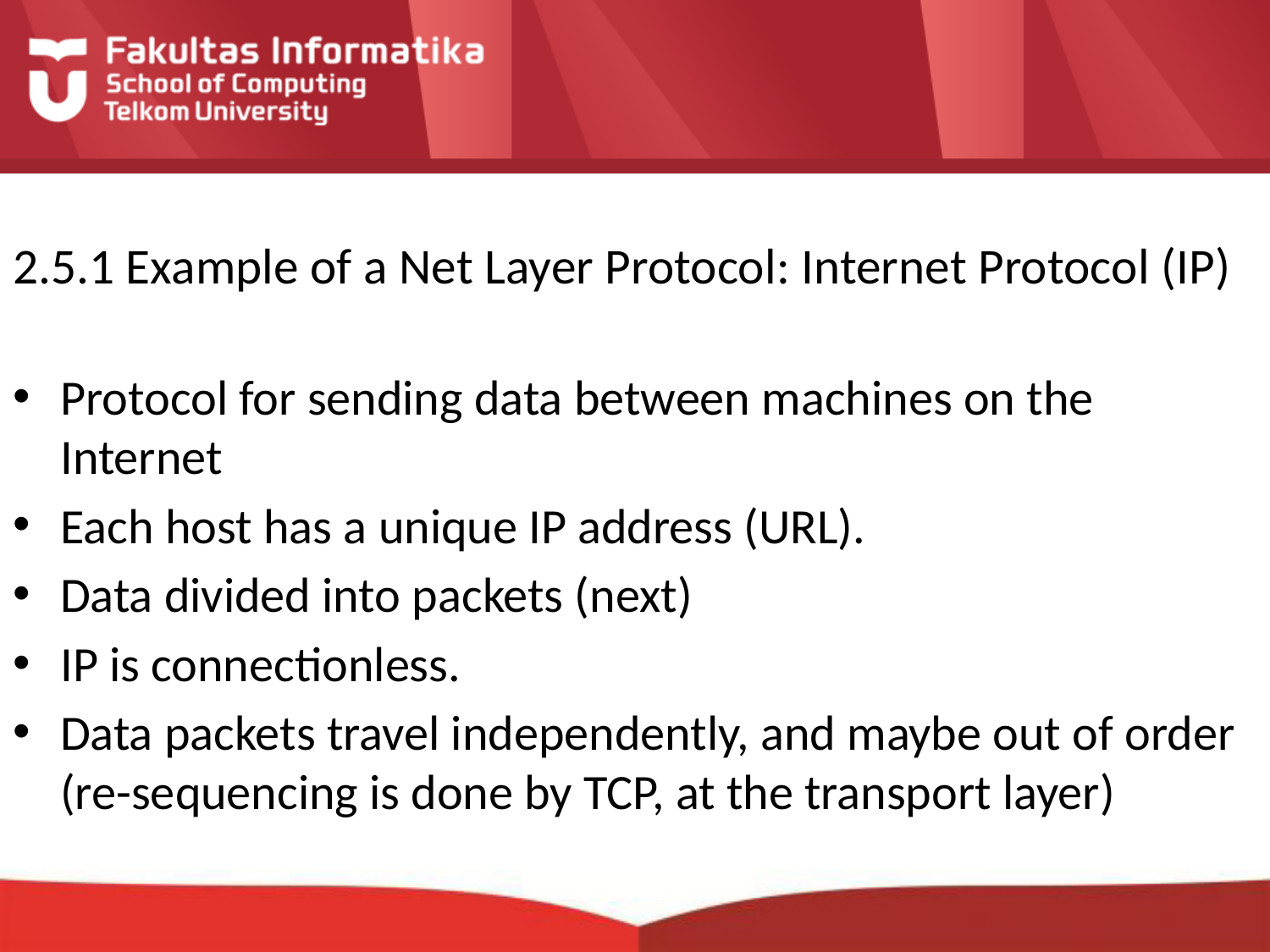

# 2.5.1 Example of a Net Layer Protocol: Internet Protocol (IP)
Protocol for sending data between machines on the Internet
Each host has a unique IP address (URL).
Data divided into packets (next)
IP is connectionless.
Data packets travel independently, and maybe out of order (re-sequencing is done by TCP, at the transport layer)